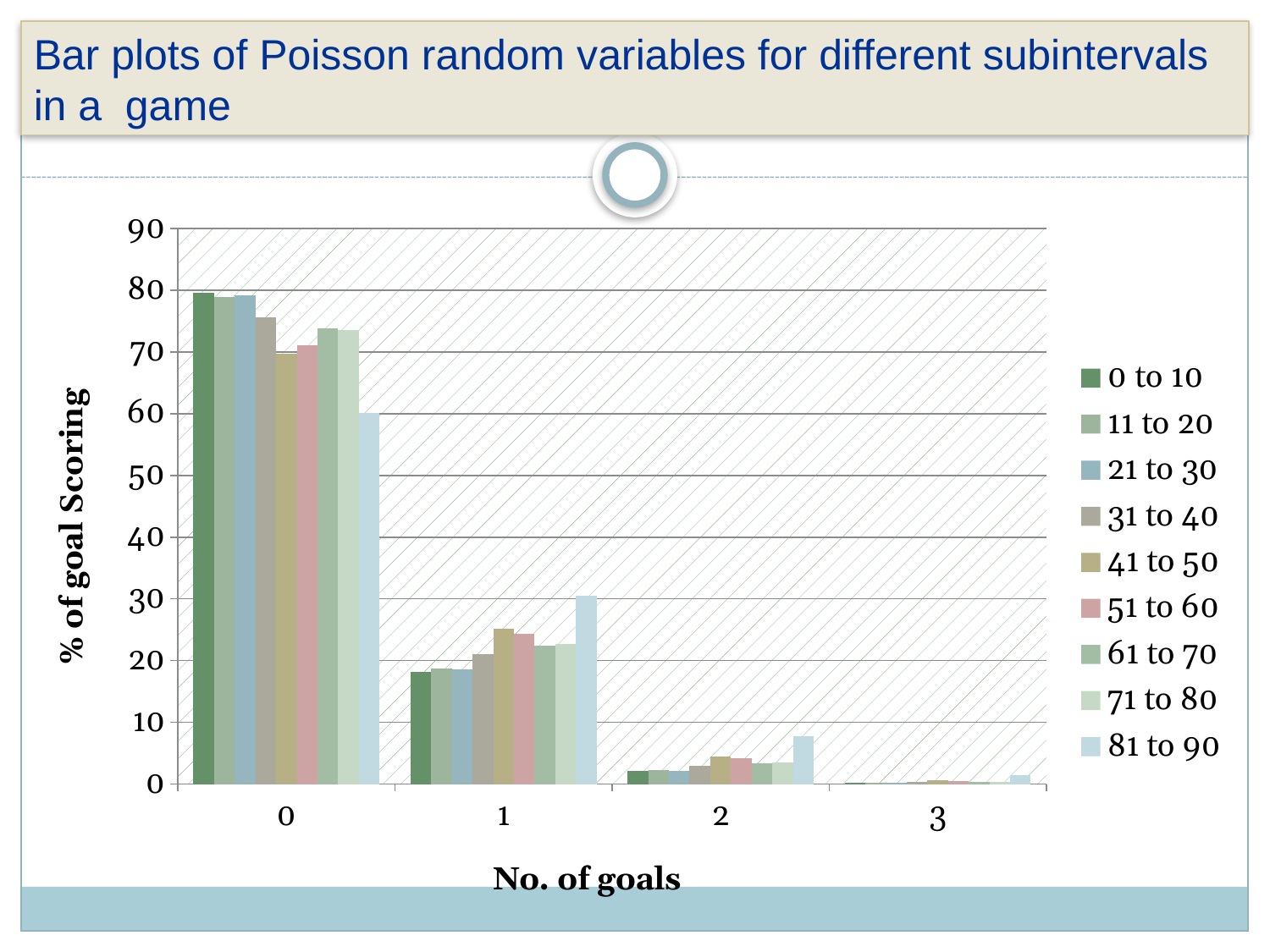

Bar plots of Poisson random variables for different subintervals in a  game

### Chart

| Category | 0 to 10 | 11 to 20 | 21 to 30 | 31 to 40 | 41 to 50 | 51 to 60  | 61 to 70 | 71 to 80 | 81 to 90 |
|---|---|---|---|---|---|---|---|---|---|
| 0 | 79.537 | 78.9115 | 79.119 | 75.6579 | 69.7309225 | 71.02734 | 73.887 | 73.499 | 60.176 |
| 1 | 18.2097 | 18.6895 | 18.5306 | 21.1045 | 25.1398 | 24.2988 | 22.36057 | 22.6300378 | 30.563 |
| 2 | 2.0845 | 2.2132 | 2.17 | 2.9435 | 4.5317 | 4.156378 | 3.3835 | 3.4838348 | 7.76142 |
| 3 | 0.1686 | 0.1855 | 0.1798 | 0.2939 | 0.59745 | 0.5174 | 0.36878 | 0.38685 | 1.4993 |